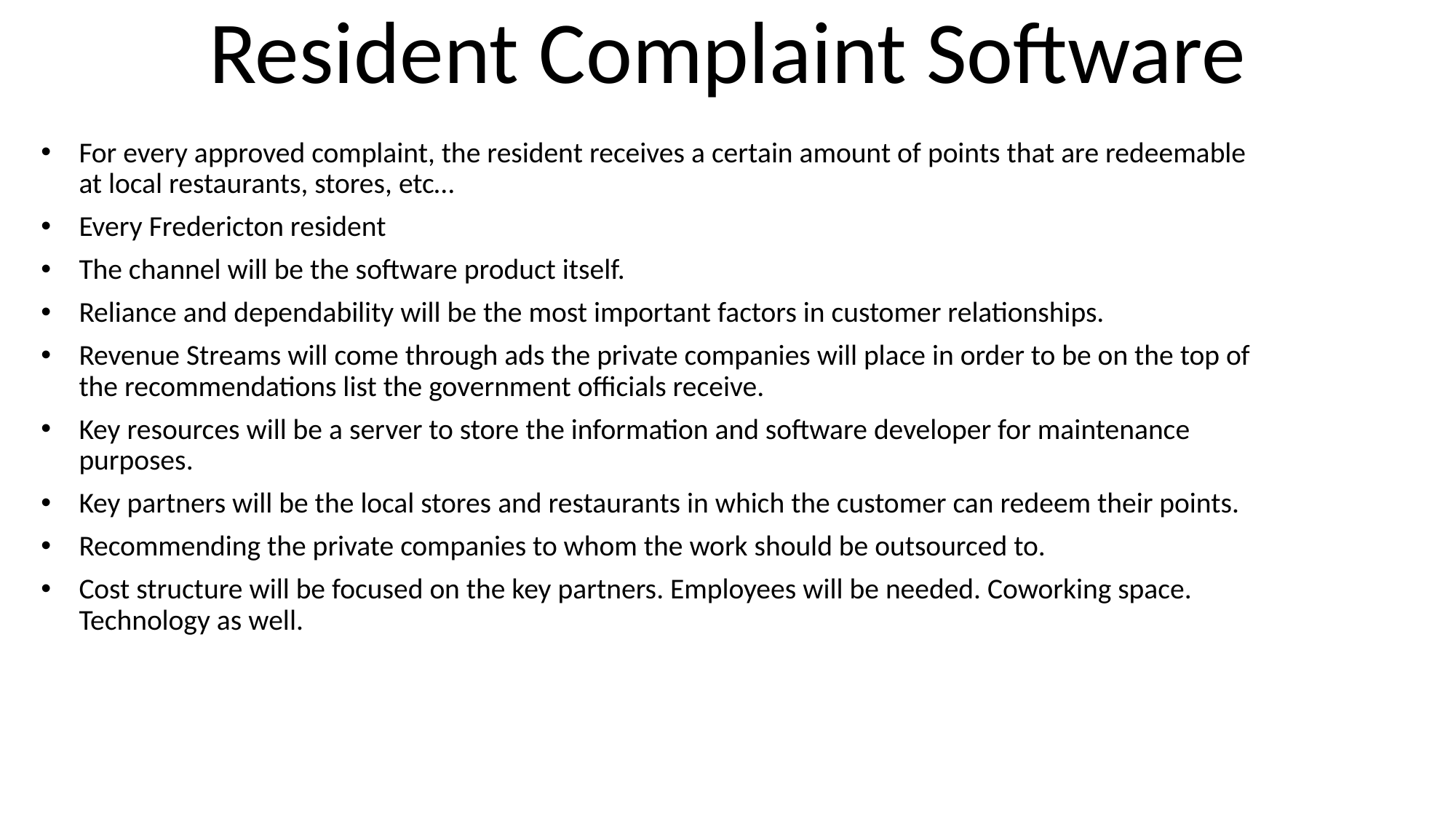

# Resident Complaint Software
For every approved complaint, the resident receives a certain amount of points that are redeemable at local restaurants, stores, etc…
Every Fredericton resident
The channel will be the software product itself.
Reliance and dependability will be the most important factors in customer relationships.
Revenue Streams will come through ads the private companies will place in order to be on the top of the recommendations list the government officials receive.
Key resources will be a server to store the information and software developer for maintenance purposes.
Key partners will be the local stores and restaurants in which the customer can redeem their points.
Recommending the private companies to whom the work should be outsourced to.
Cost structure will be focused on the key partners. Employees will be needed. Coworking space. Technology as well.